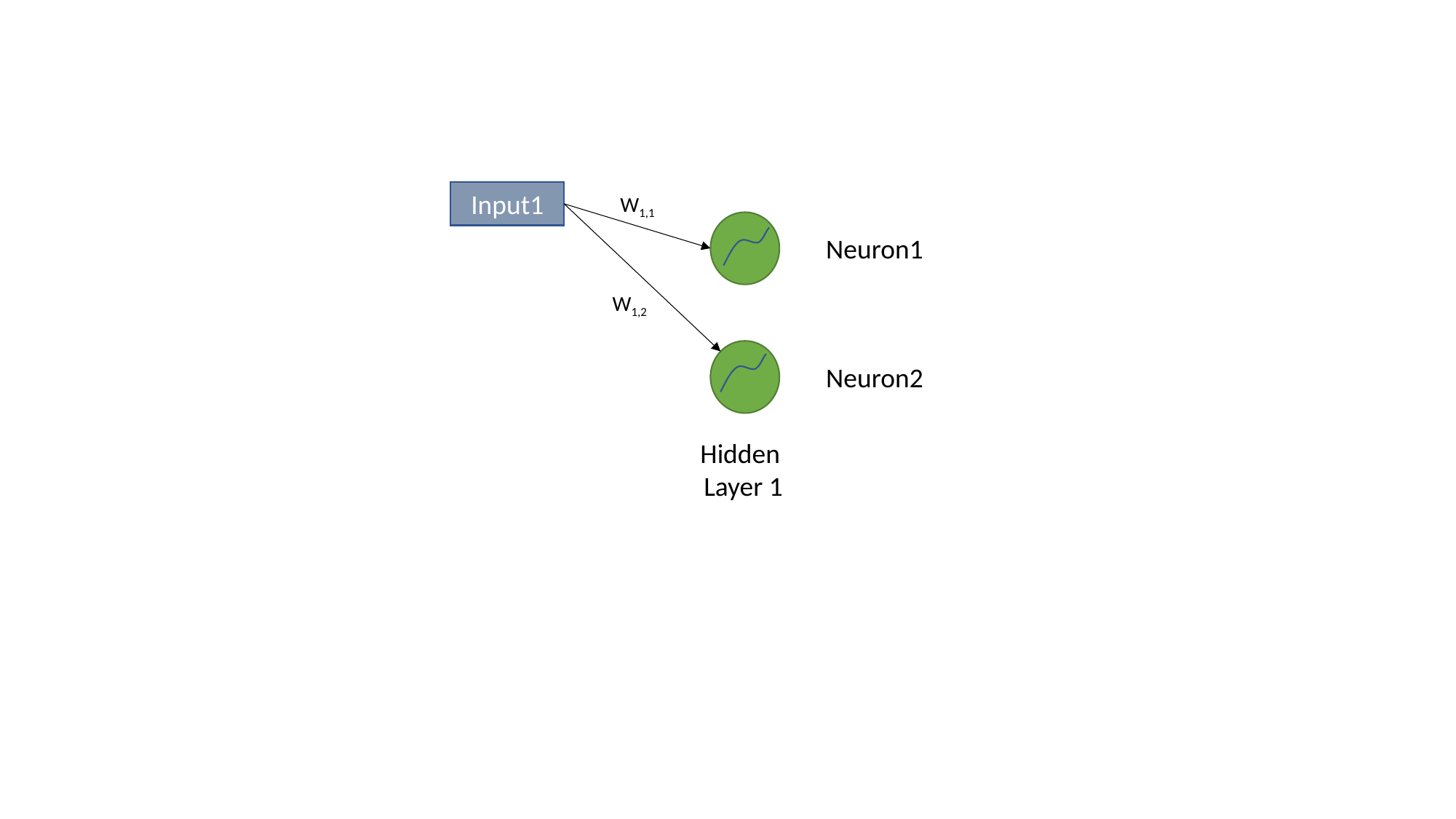

Input1
W1,1

Neuron1
W1,2

Neuron2
Hidden
Layer 1